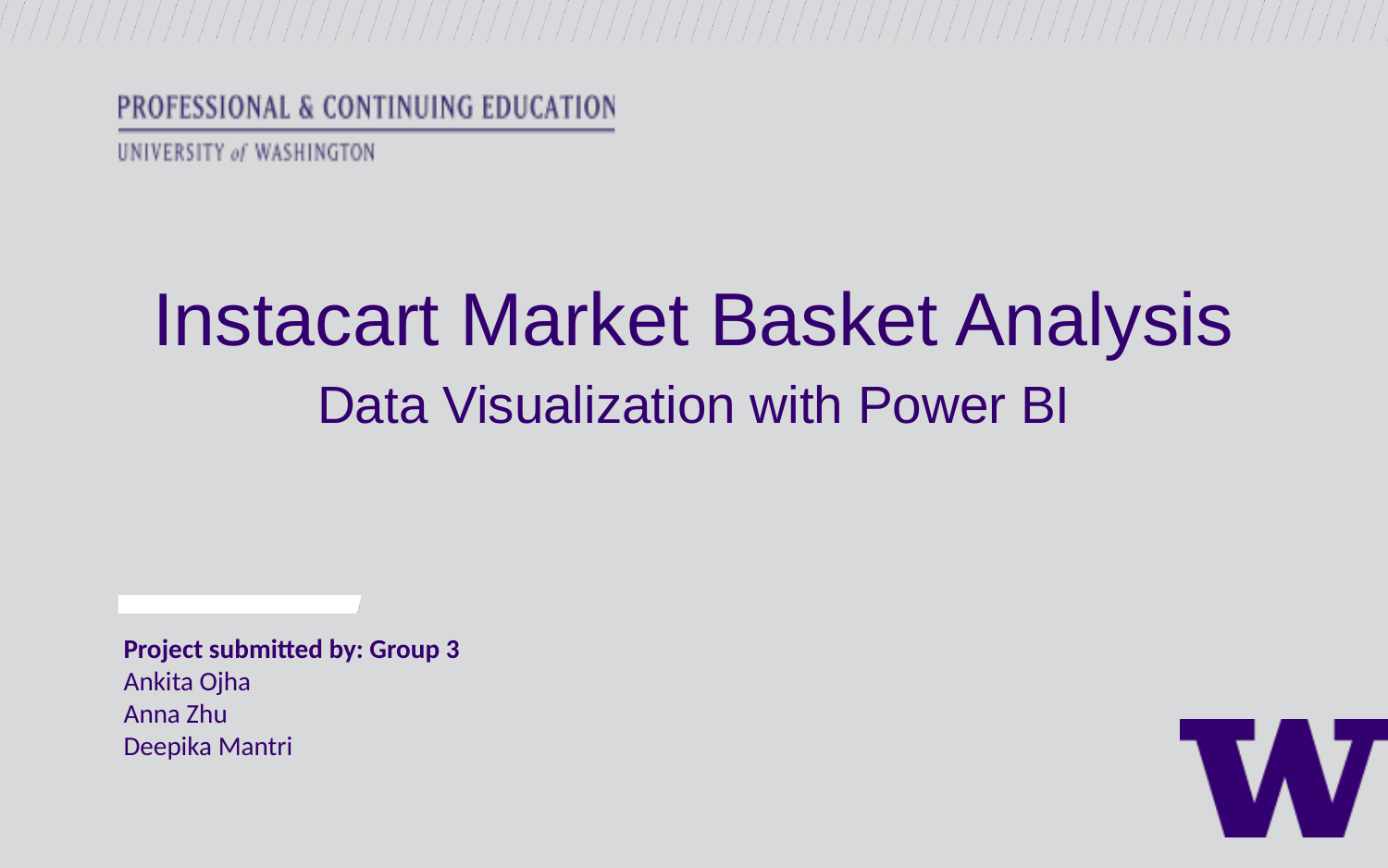

Instacart Market Basket Analysis
Data Visualization with Power BI
Project submitted by: Group 3
Ankita Ojha
Anna Zhu
Deepika Mantri